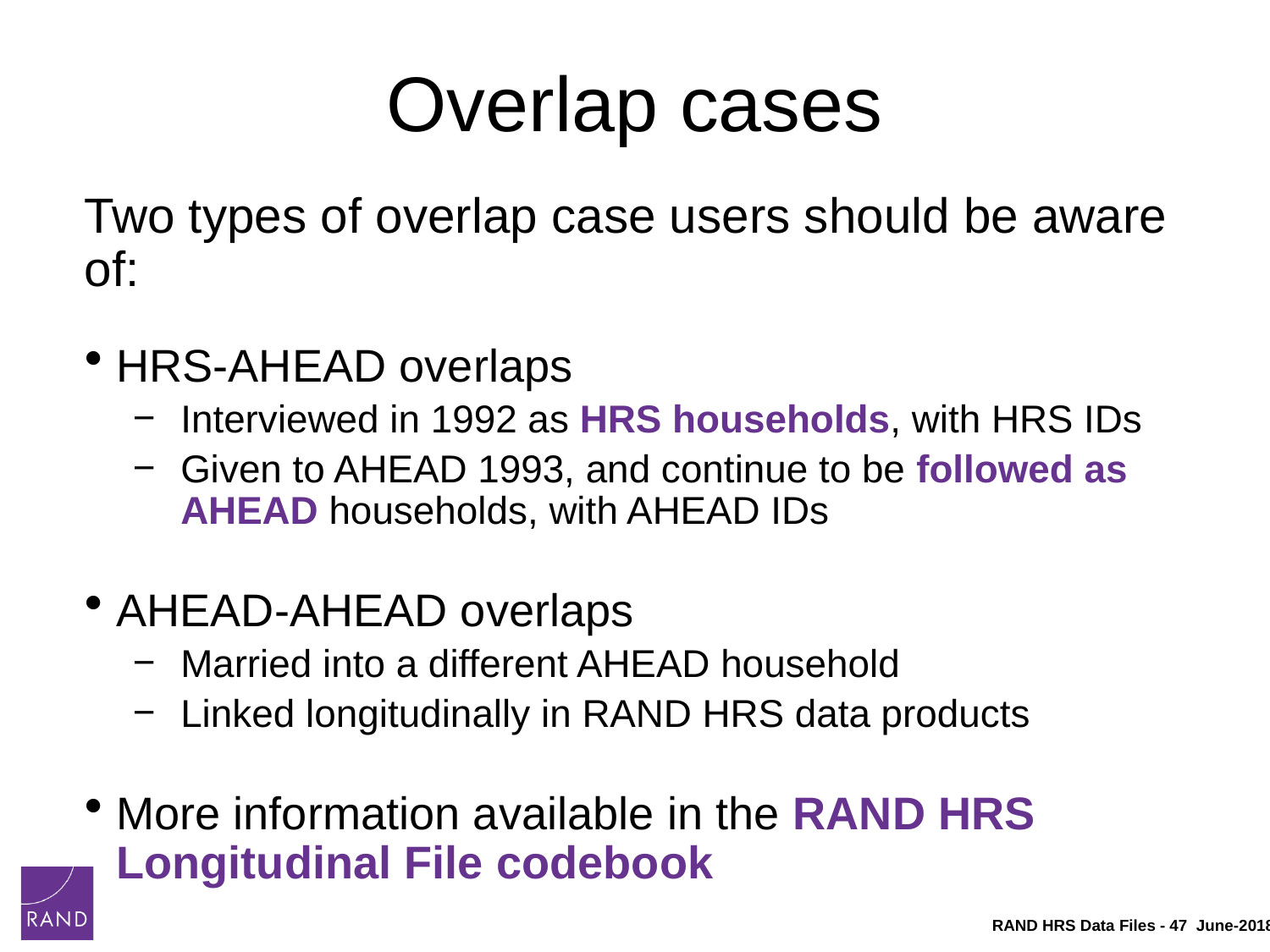

# Overlap cases
Two types of overlap case users should be aware of:

HRS-AHEAD overlaps
Interviewed in 1992 as HRS households, with HRS IDs
Given to AHEAD 1993, and continue to be followed as AHEAD households, with AHEAD IDs

AHEAD-AHEAD overlaps
Married into a different AHEAD household
Linked longitudinally in RAND HRS data products

More information available in the RAND HRS Longitudinal File codebook